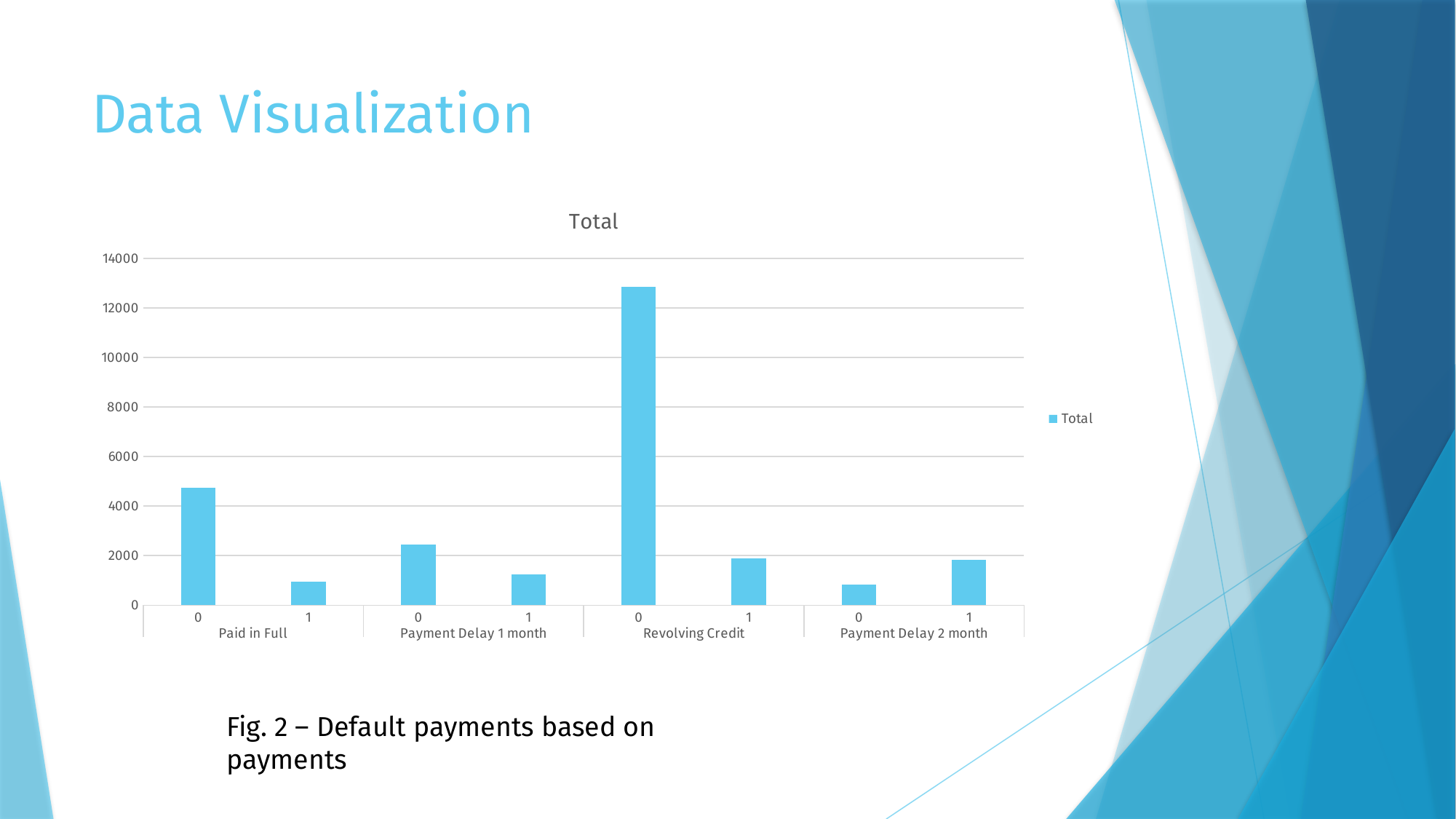

# Data Visualization

### Chart:

| Category | Total |
|---|---|
| 0 | 4732.0 |
| 1 | 954.0 |
| 0 | 2436.0 |
| 1 | 1252.0 |
| 0 | 12849.0 |
| 1 | 1888.0 |
| 0 | 823.0 |
| 1 | 1844.0 |
Fig. 2 – Default payments based on payments